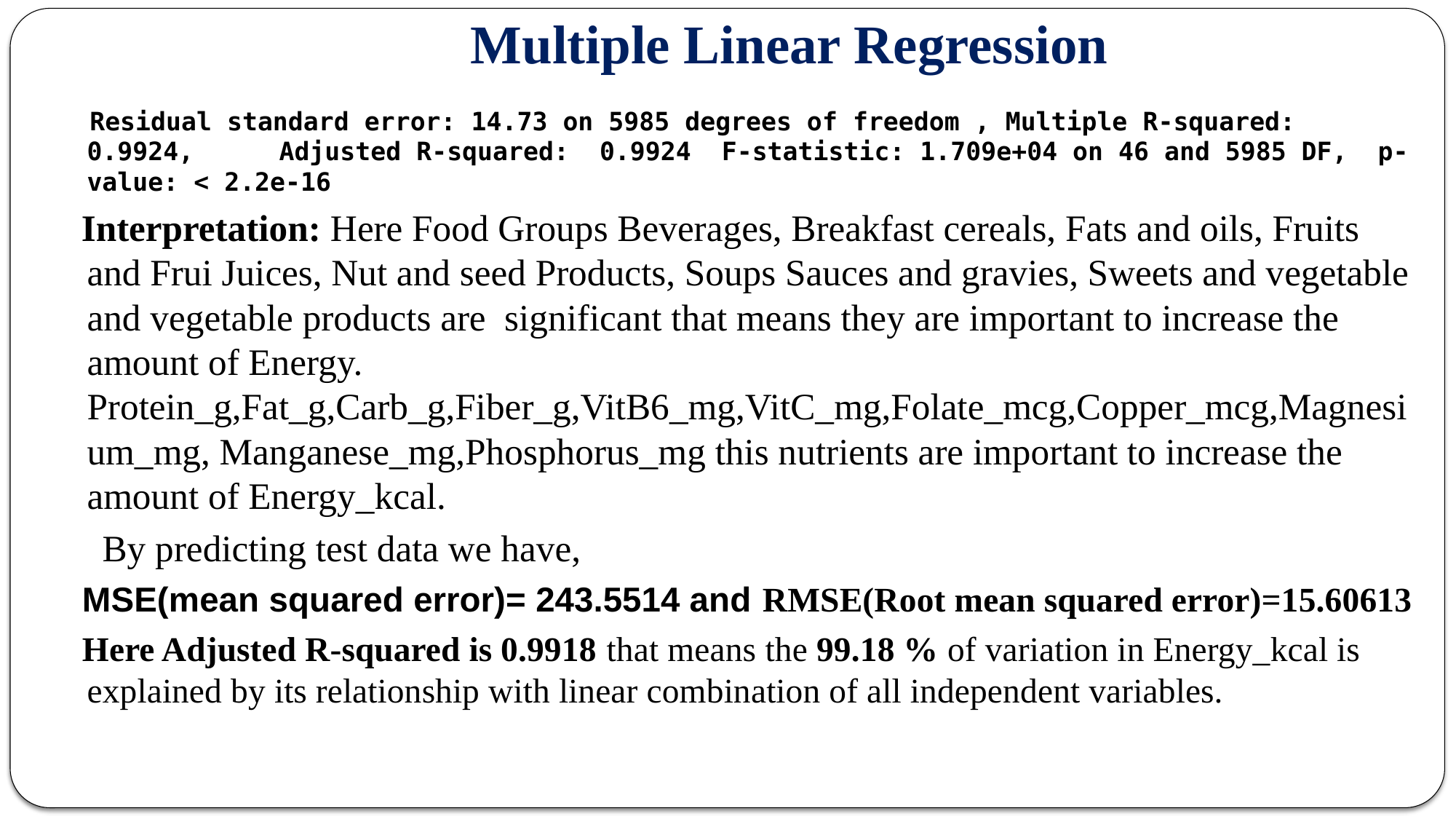

# Multiple Linear Regression
   Residual standard error: 14.73 on 5985 degrees of freedom , Multiple R-squared:  0.9924,	Adjusted R-squared:  0.9924  F-statistic: 1.709e+04 on 46 and 5985 DF,  p-value: < 2.2e-16
    Interpretation: Here Food Groups Beverages, Breakfast cereals, Fats and oils, Fruits and Frui Juices, Nut and seed Products, Soups Sauces and gravies, Sweets and vegetable and vegetable products are  significant that means they are important to increase the amount of Energy. Protein_g,Fat_g,Carb_g,Fiber_g,VitB6_mg,VitC_mg,Folate_mcg,Copper_mcg,Magnesium_mg, Manganese_mg,Phosphorus_mg this nutrients are important to increase the amount of Energy_kcal.
     By predicting test data we have,
   MSE(mean squared error)= 243.5514 and RMSE(Root mean squared error)=15.60613
   Here Adjusted R-squared is 0.9918 that means the 99.18 % of variation in Energy_kcal is explained by its relationship with linear combination of all independent variables.

.